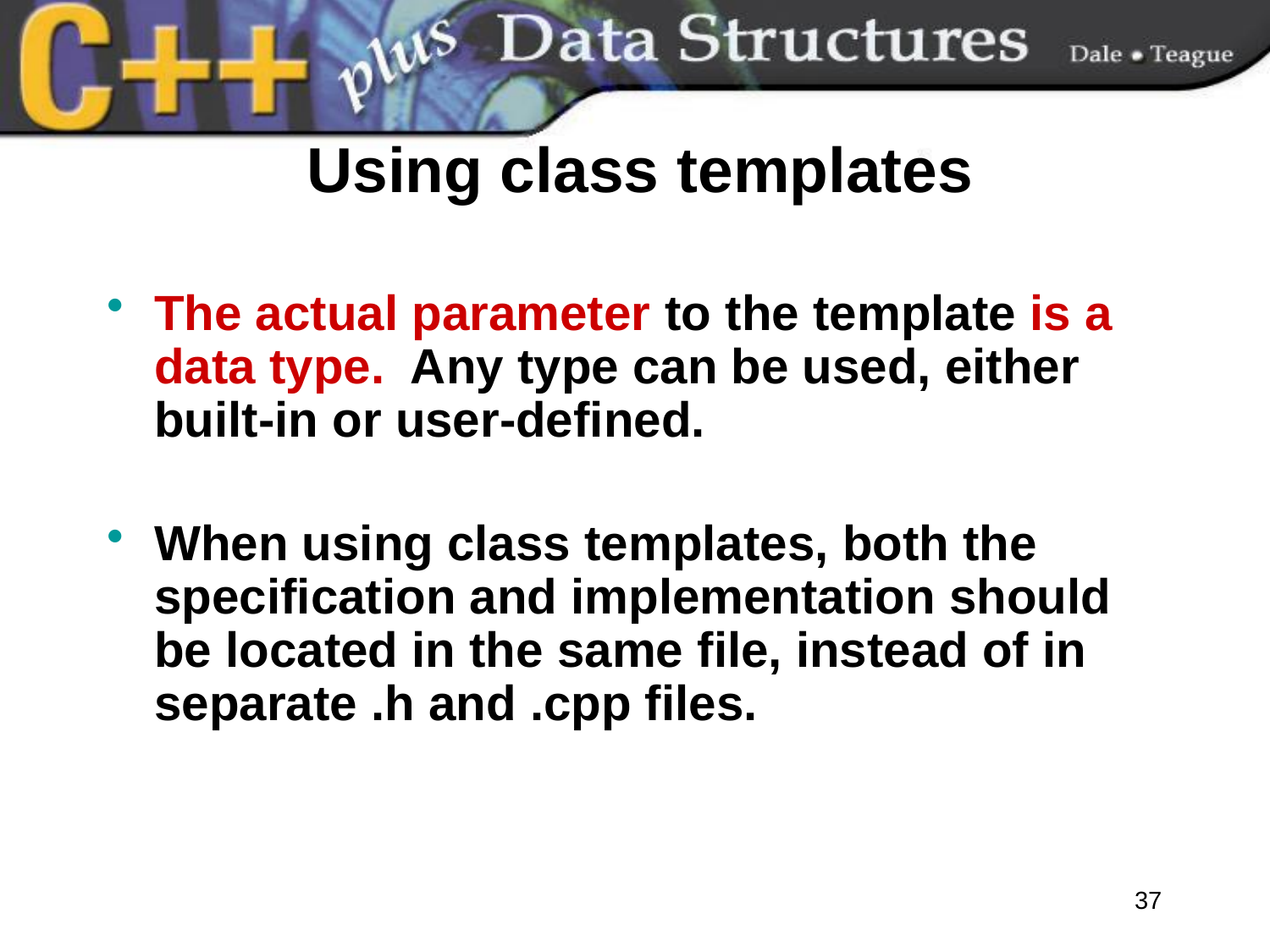

# Using class templates
The actual parameter to the template is a data type.  Any type can be used, either built-in or user-defined.
When using class templates, both the specification and implementation should be located in the same file, instead of in separate .h and .cpp files.

37